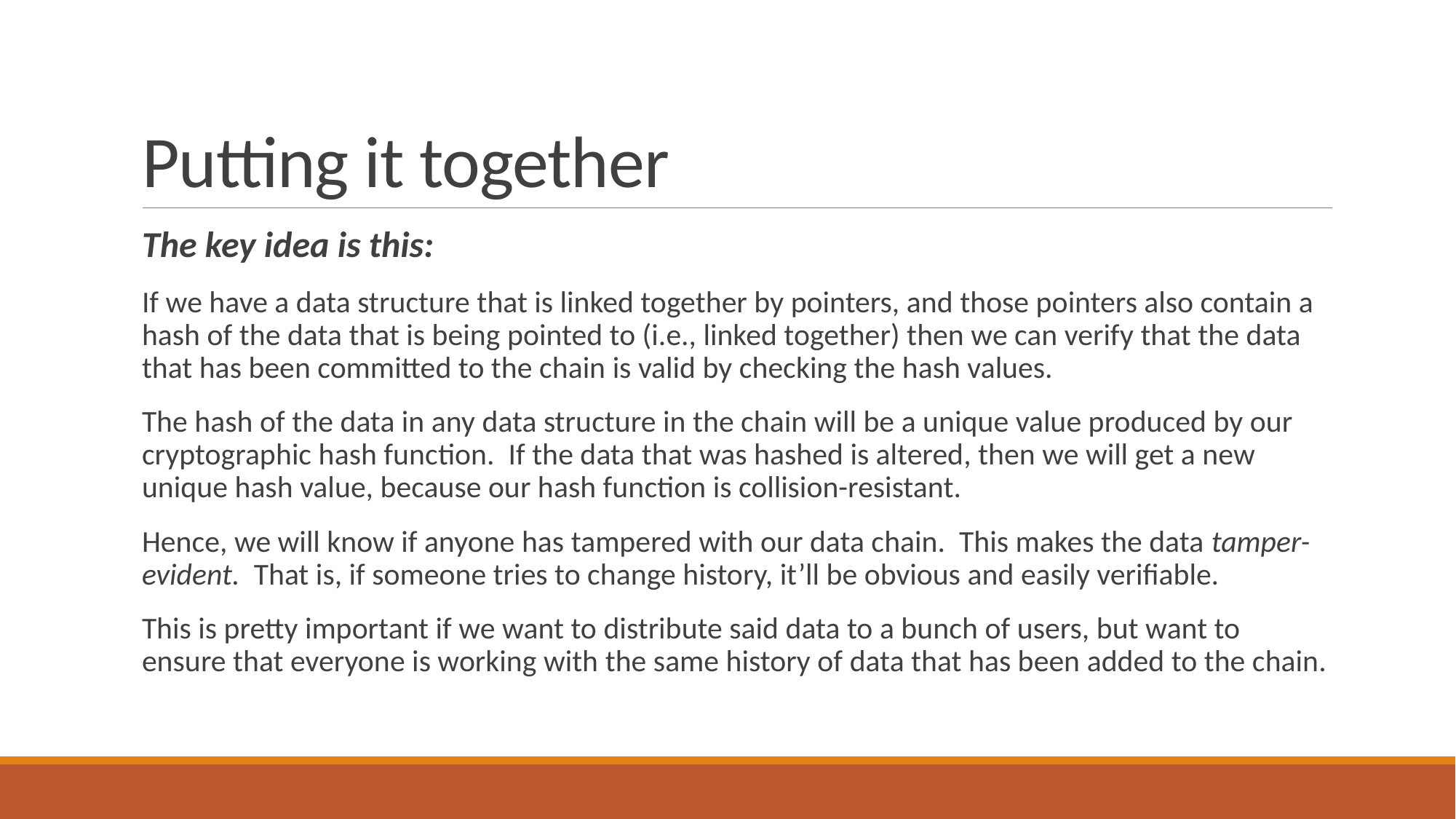

# Putting it together
The key idea is this:
If we have a data structure that is linked together by pointers, and those pointers also contain a hash of the data that is being pointed to (i.e., linked together) then we can verify that the data that has been committed to the chain is valid by checking the hash values.
The hash of the data in any data structure in the chain will be a unique value produced by our cryptographic hash function.  If the data that was hashed is altered, then we will get a new unique hash value, because our hash function is collision-resistant.
Hence, we will know if anyone has tampered with our data chain.  This makes the data tamper-evident.  That is, if someone tries to change history, it’ll be obvious and easily verifiable.
This is pretty important if we want to distribute said data to a bunch of users, but want to ensure that everyone is working with the same history of data that has been added to the chain.